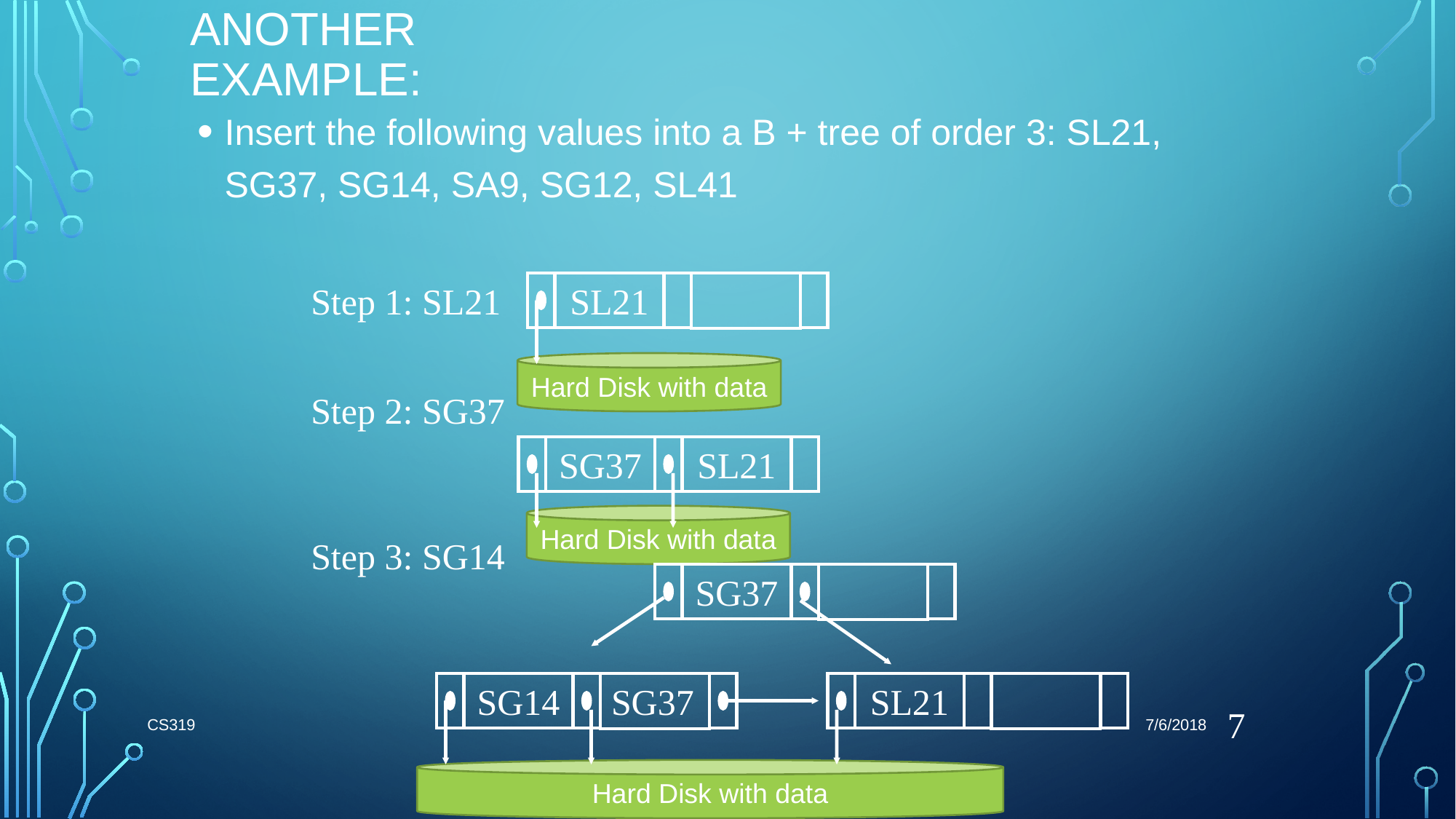

7/6/2018
# ANOTHER Example:
Insert the following values into a B + tree of order 3: SL21, SG37, SG14, SA9, SG12, SL41
Step 1: SL21

SL21

Hard Disk with data
Step 2: SG37

SG37

SL21

Hard Disk with data
Step 3: SG14

SG37

SG14

SG37

SL21

7
CS319

Hard Disk with data